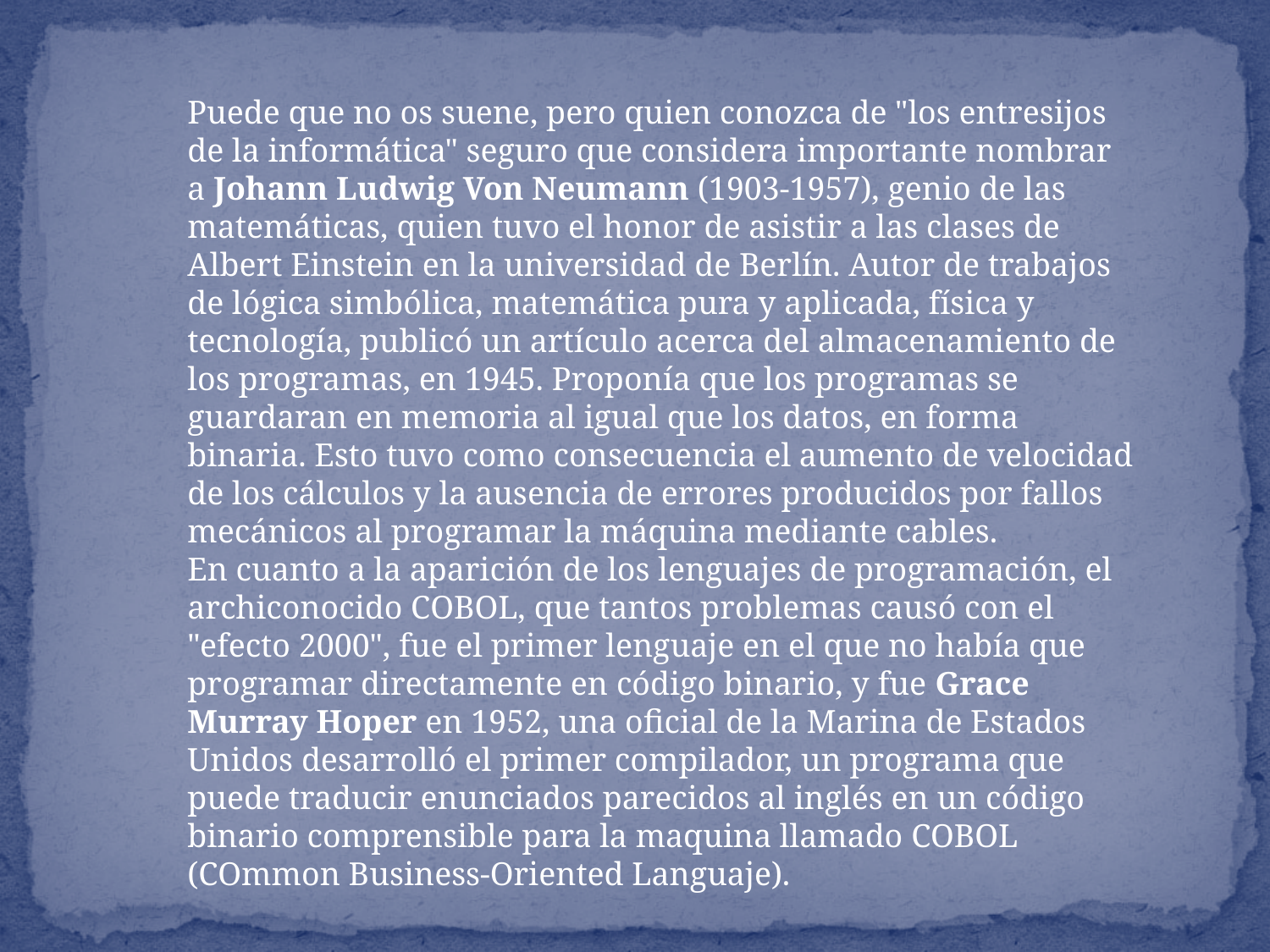

Puede que no os suene, pero quien conozca de "los entresijos de la informática" seguro que considera importante nombrar a Johann Ludwig Von Neumann (1903-1957), genio de las matemáticas, quien tuvo el honor de asistir a las clases de Albert Einstein en la universidad de Berlín. Autor de trabajos de lógica simbólica, matemática pura y aplicada, física y tecnología, publicó un artículo acerca del almacenamiento de los programas, en 1945. Proponía que los programas se guardaran en memoria al igual que los datos, en forma binaria. Esto tuvo como consecuencia el aumento de velocidad de los cálculos y la ausencia de errores producidos por fallos mecánicos al programar la máquina mediante cables.
En cuanto a la aparición de los lenguajes de programación, el archiconocido COBOL, que tantos problemas causó con el "efecto 2000", fue el primer lenguaje en el que no había que programar directamente en código binario, y fue Grace Murray Hoper en 1952, una oficial de la Marina de Estados Unidos desarrolló el primer compilador, un programa que puede traducir enunciados parecidos al inglés en un código binario comprensible para la maquina llamado COBOL (COmmon Business-Oriented Languaje).